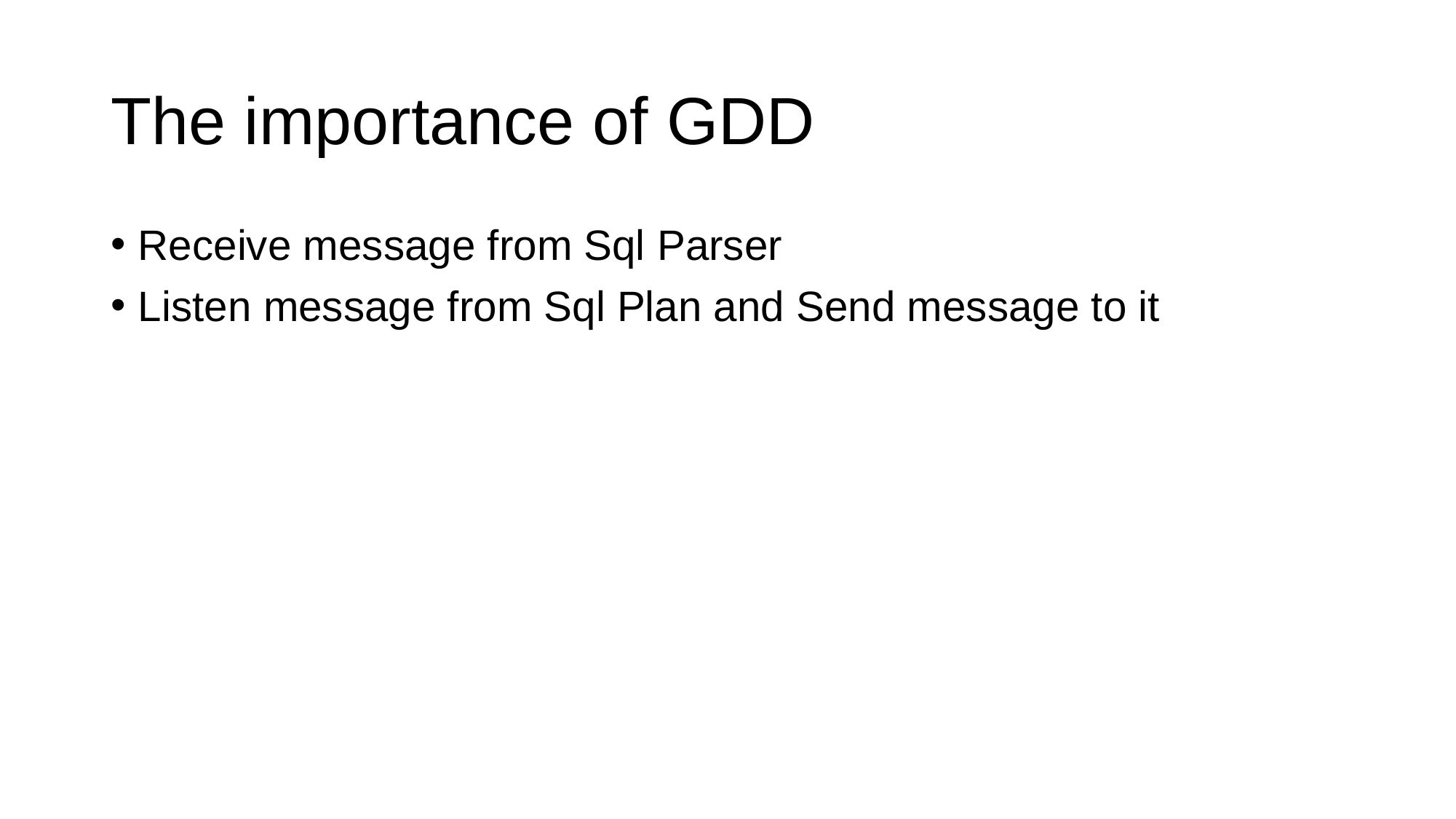

# The importance of GDD
Receive message from Sql Parser
Listen message from Sql Plan and Send message to it